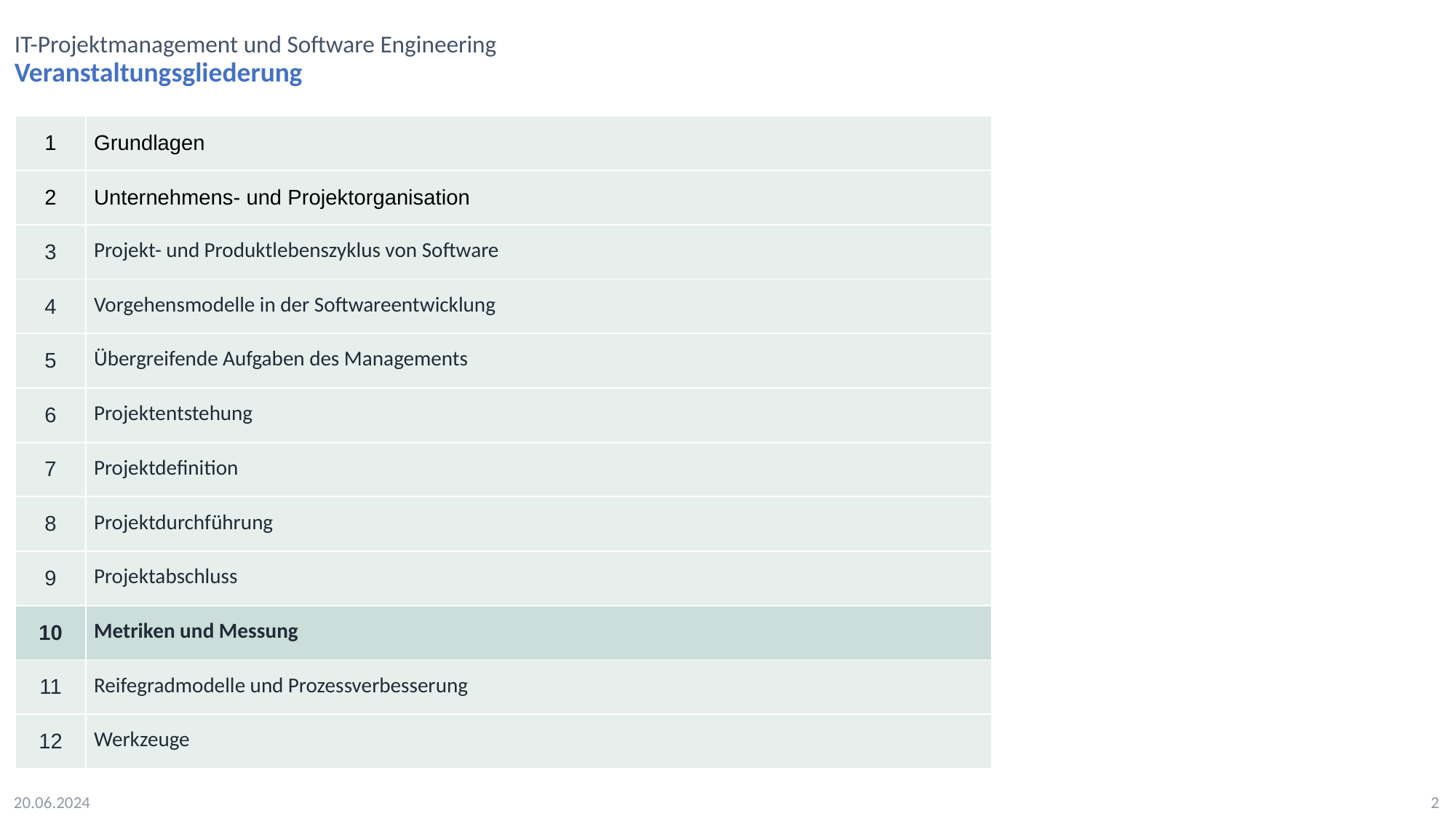

# IT-Projektmanagement und Software Engineering
Veranstaltungsgliederung

| 1 | Grundlagen |
| --- | --- |
| 2 | Unternehmens- und Projektorganisation |
| 3 | Projekt- und Produktlebenszyklus von Software |
| 4 | Vorgehensmodelle in der Softwareentwicklung |
| 5 | Übergreifende Aufgaben des Managements |
| 6 | Projektentstehung |
| 7 | Projektdeﬁnition |
| 8 | Projektdurchführung |
| 9 | Projektabschluss |
| 10 | Metriken und Messung |
| 11 | Reifegradmodelle und Prozessverbesserung |
| 12 | Werkzeuge |
20.06.2024
2